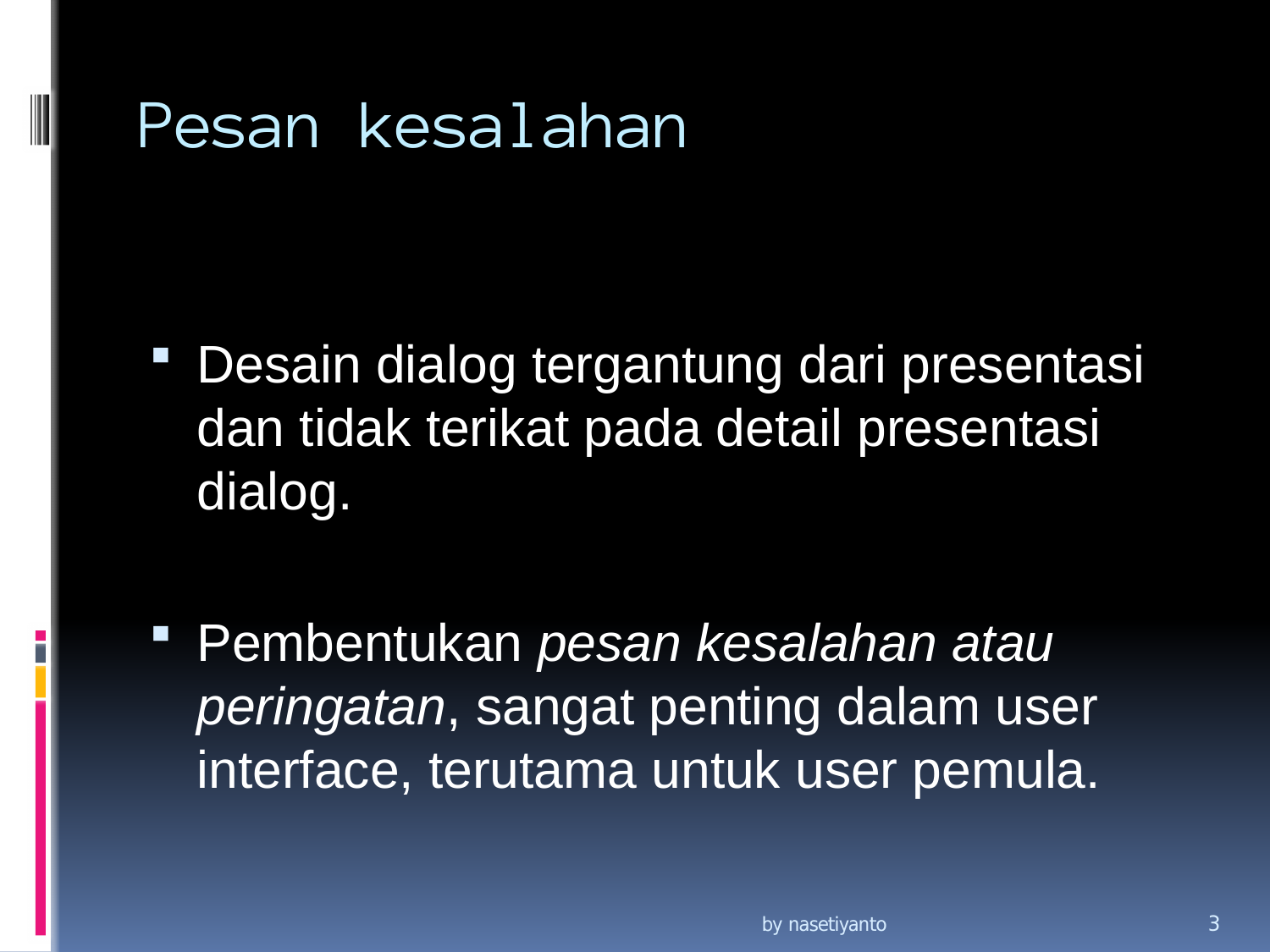

# Pesan kesalahan

Desain dialog tergantung dari presentasi dan tidak terikat pada detail presentasi dialog.

Pembentukan pesan kesalahan atau peringatan, sangat penting dalam user interface, terutama untuk user pemula.

by nasetiyanto
3